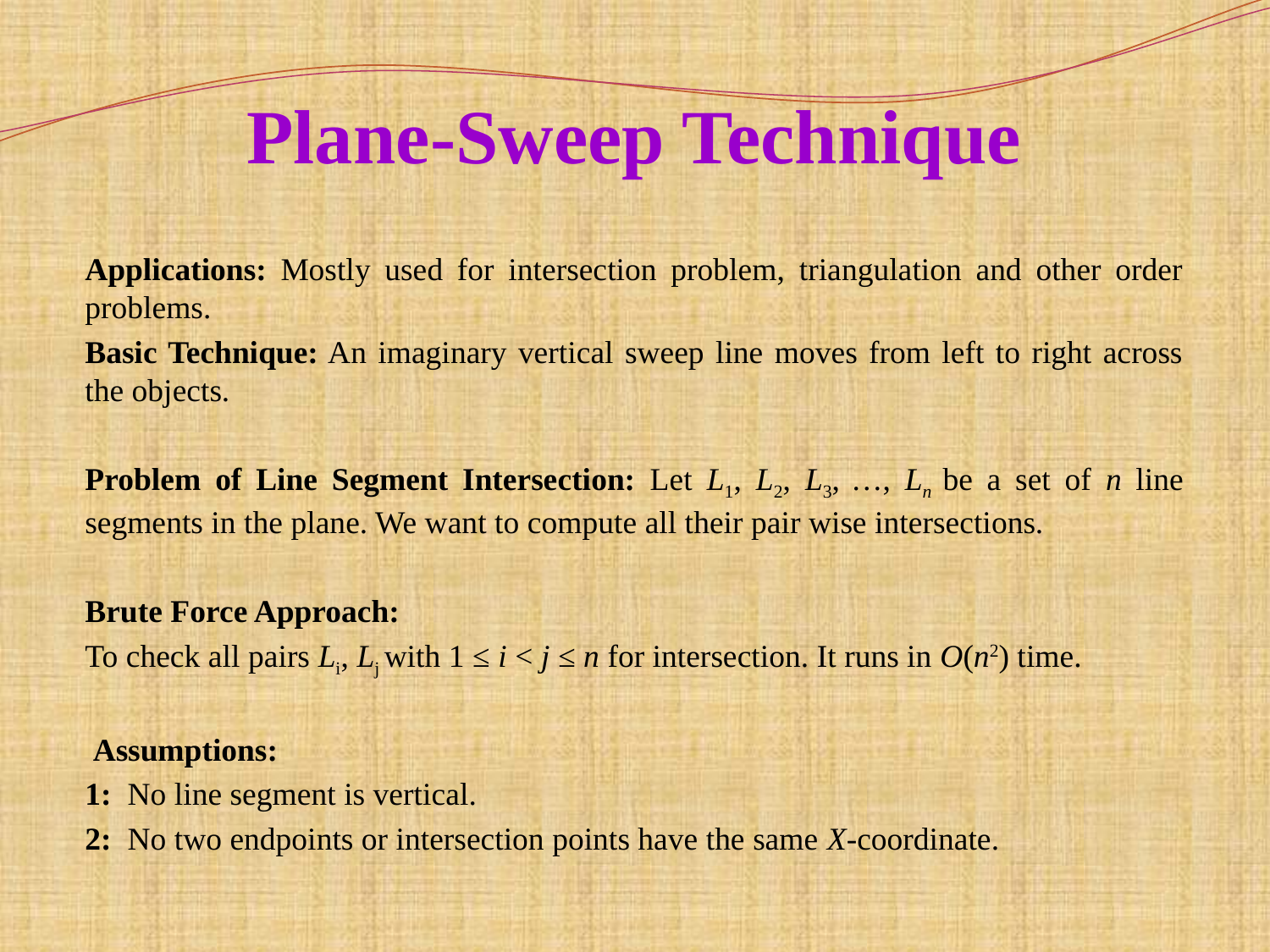

# Plane-Sweep Technique

Applications: Mostly used for intersection problem, triangulation and other order problems.
Basic Technique: An imaginary vertical sweep line moves from left to right across the objects.

Problem of Line Segment Intersection: Let L1, L2, L3, …, Ln be a set of n line segments in the plane. We want to compute all their pair wise intersections.

Brute Force Approach:
To check all pairs Li, Lj with 1 ≤ i < j ≤ n for intersection. It runs in O(n2) time.

 Assumptions:
1:  No line segment is vertical.
2:  No two endpoints or intersection points have the same X-coordinate.